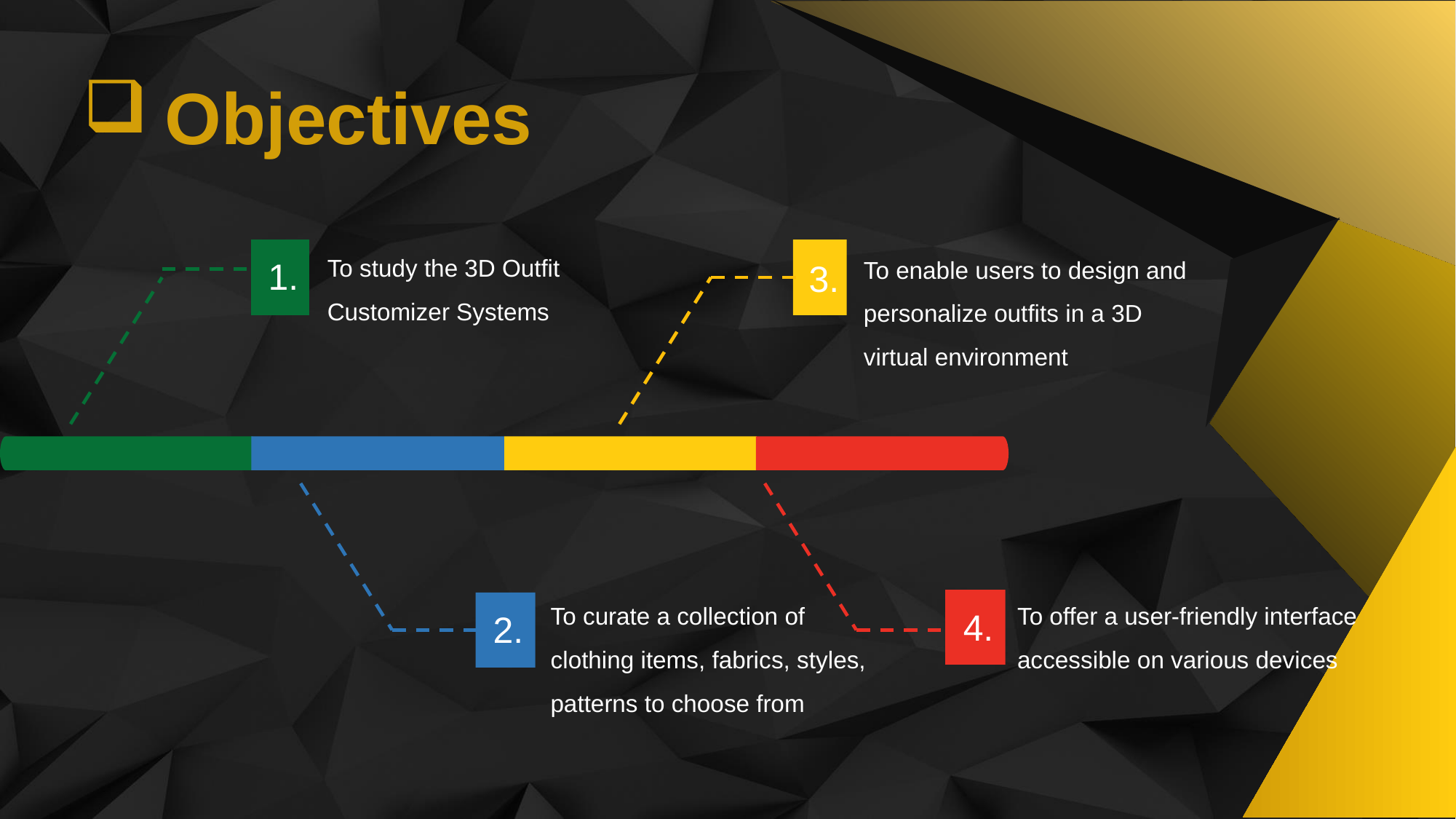

Objectives
To study the 3D Outfit
Customizer Systems
To enable users to design and personalize outfits in a 3D virtual environment

1.
3.

To offer a user-friendly interface accessible on various devices
To curate a collection of
clothing items, fabrics, styles, patterns to choose from

4.
2.